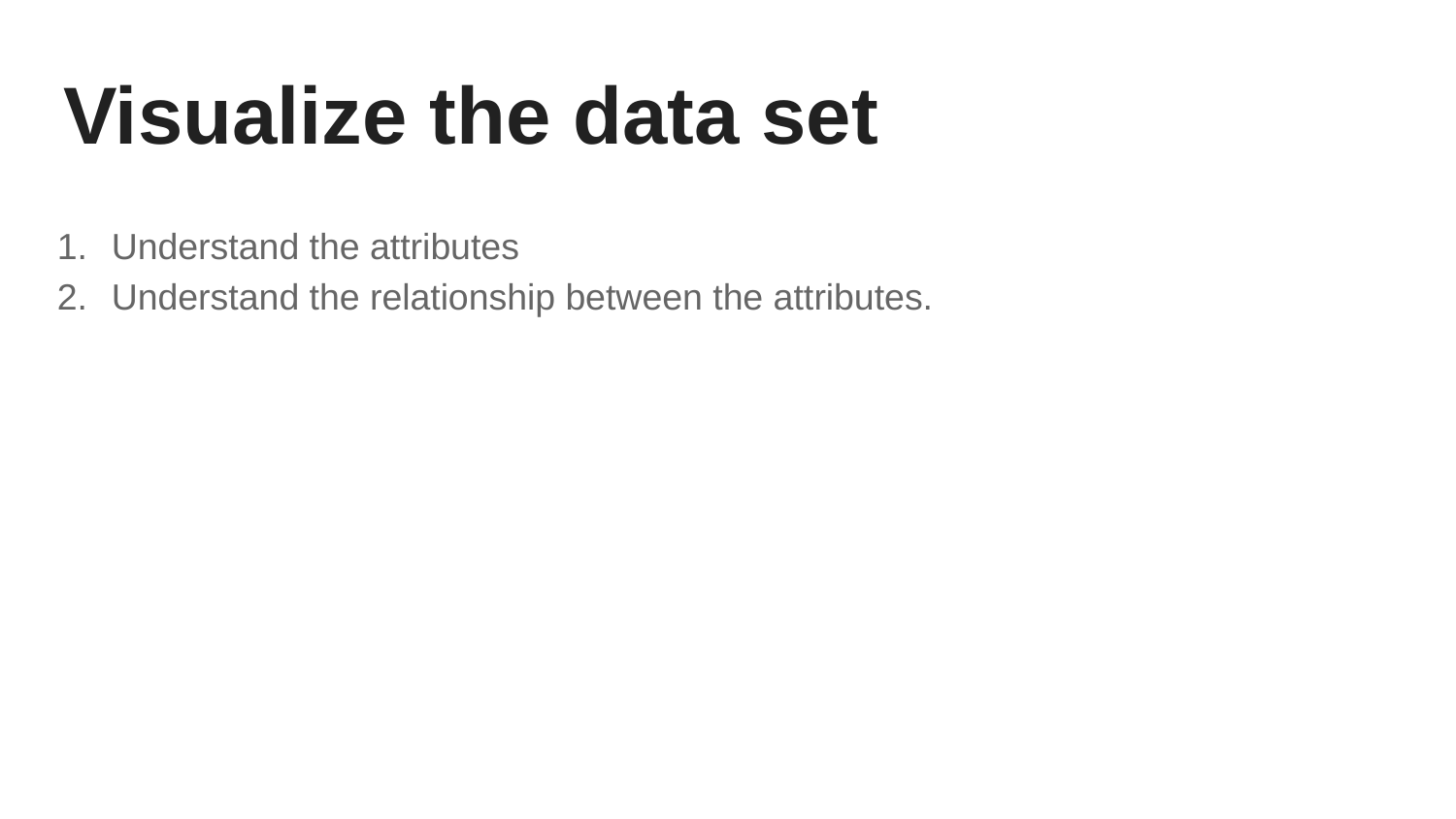

# Visualize the data set
Understand the attributes
Understand the relationship between the attributes.